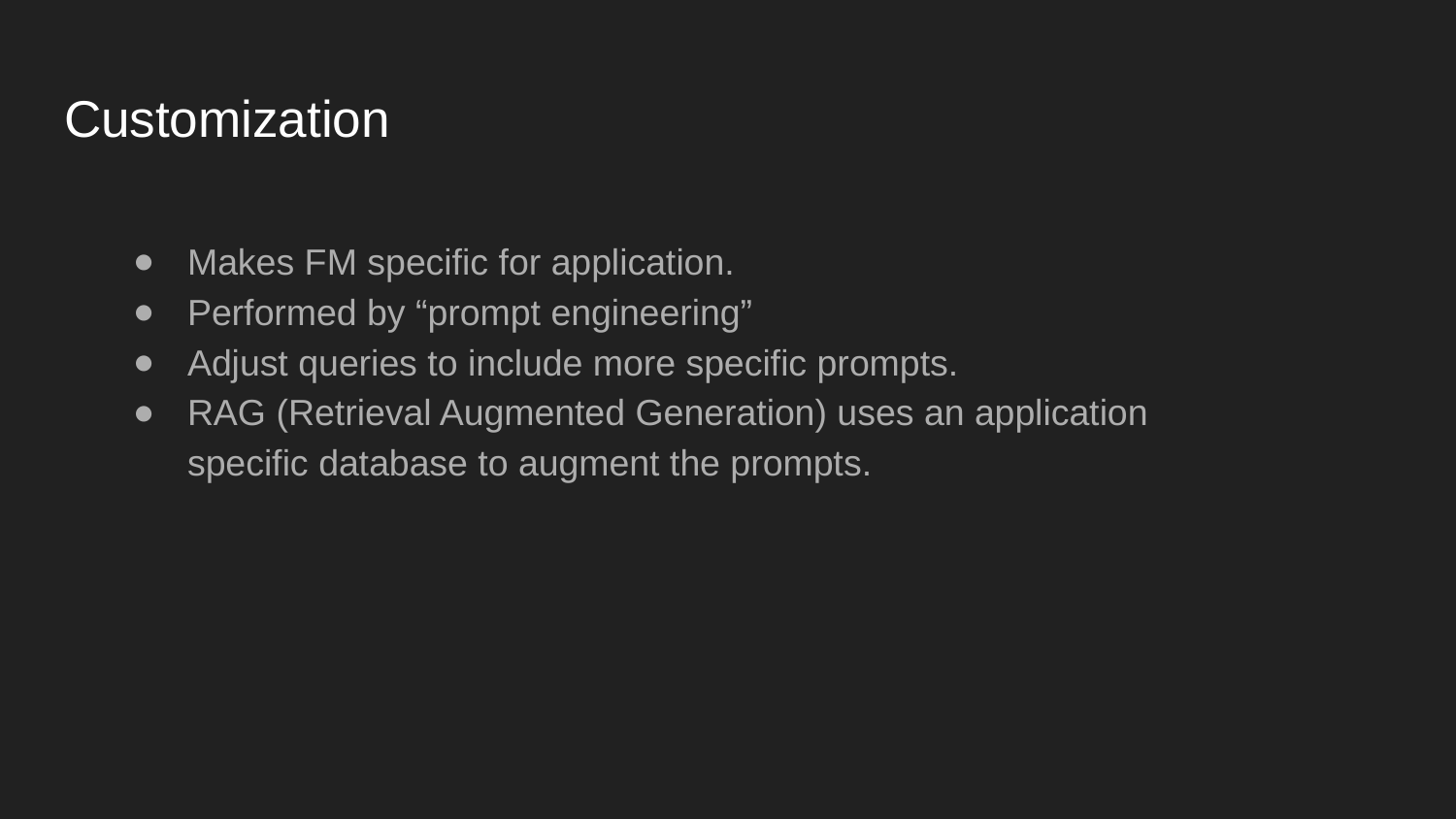

# Customization

Makes FM specific for application.
Performed by “prompt engineering”
Adjust queries to include more specific prompts.
RAG (Retrieval Augmented Generation) uses an application specific database to augment the prompts.